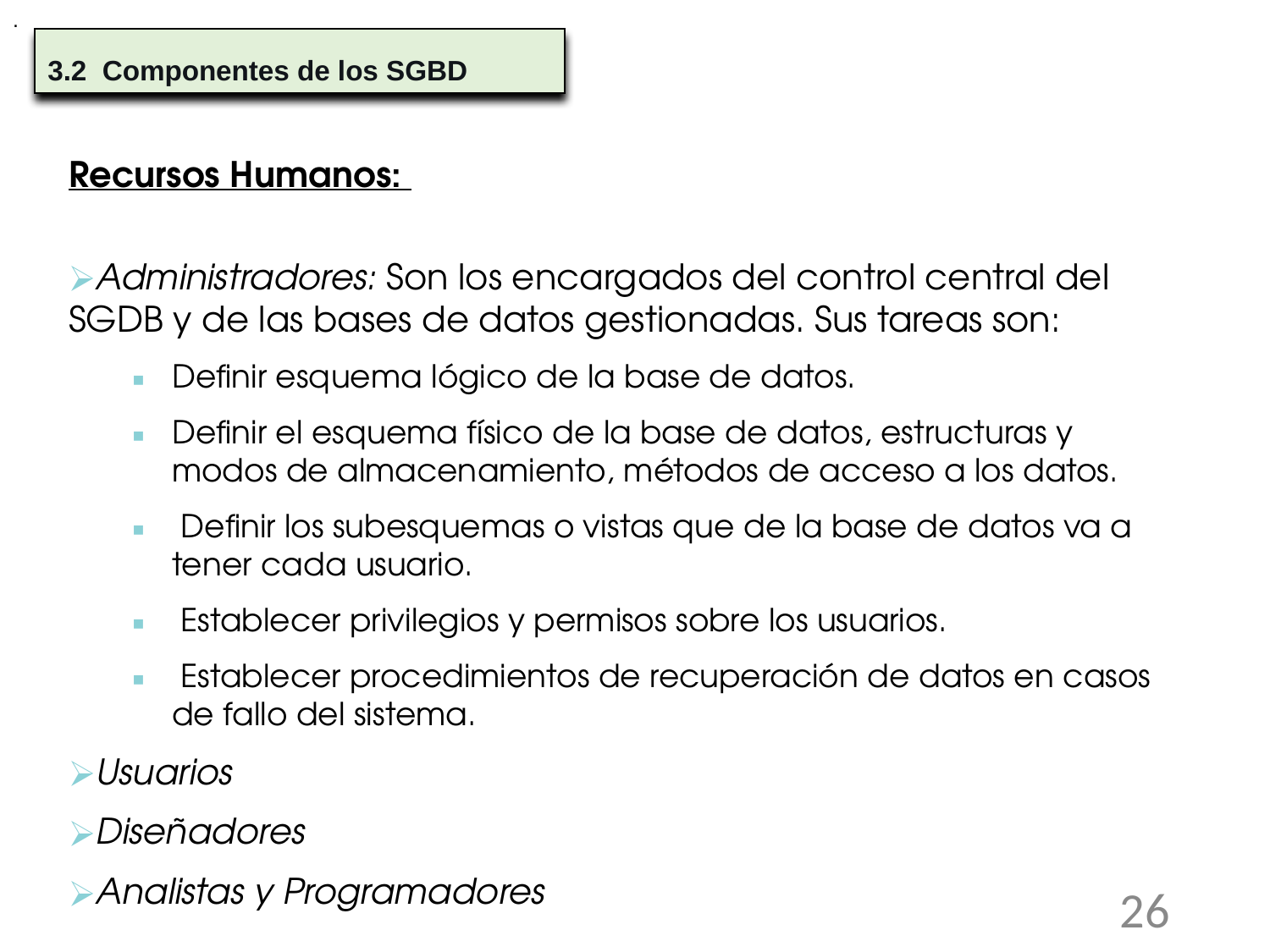

.

3.2  Componentes de los SGBD

Recursos Humanos:

Administradores: Son los encargados del control central del SGDB y de las bases de datos gestionadas. Sus tareas son:
Definir esquema lógico de la base de datos.
Definir el esquema físico de la base de datos, estructuras y modos de almacenamiento, métodos de acceso a los datos.
 Definir los subesquemas o vistas que de la base de datos va a tener cada usuario.
 Establecer privilegios y permisos sobre los usuarios.
 Establecer procedimientos de recuperación de datos en casos de fallo del sistema.
Usuarios
Diseñadores
Analistas y Programadores
26